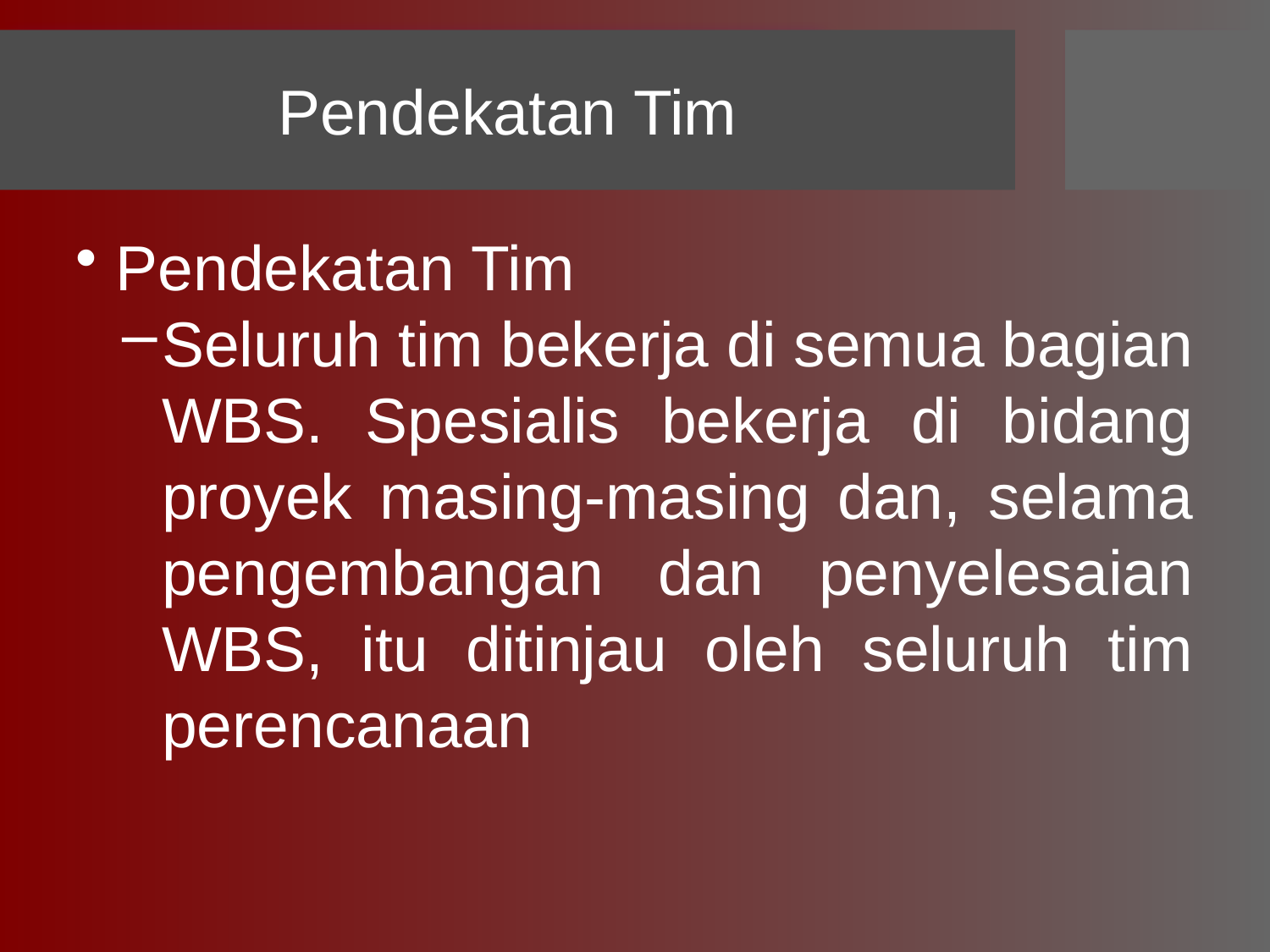

# Pendekatan Tim
Pendekatan Tim
Seluruh tim bekerja di semua bagian WBS. Spesialis bekerja di bidang proyek masing-masing dan, selama pengembangan dan penyelesaian WBS, itu ditinjau oleh seluruh tim perencanaan